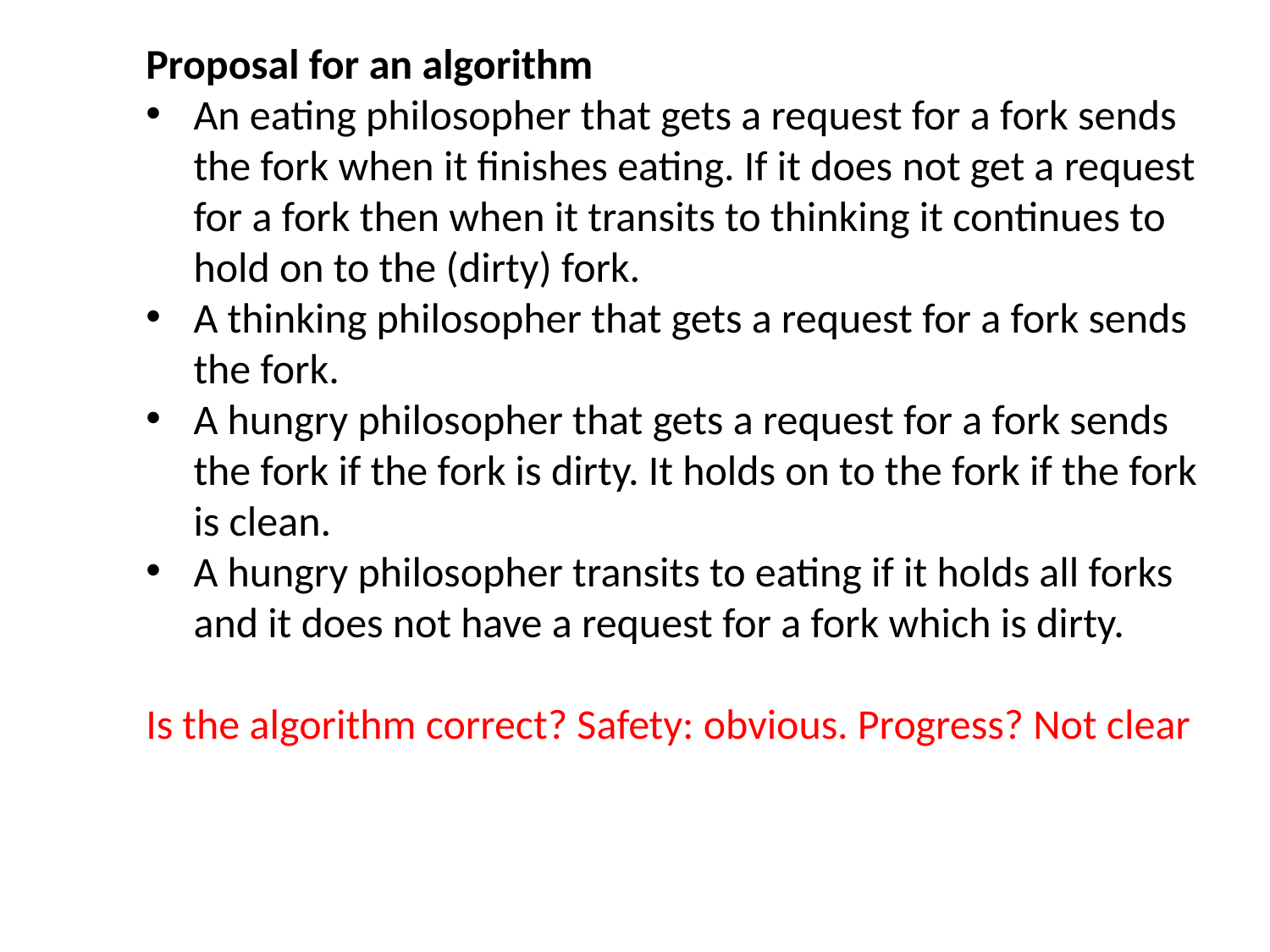

Proposal for an algorithm
An eating philosopher that gets a request for a fork sends the fork when it finishes eating. If it does not get a request for a fork then when it transits to thinking it continues to hold on to the (dirty) fork.
A thinking philosopher that gets a request for a fork sends the fork.
A hungry philosopher that gets a request for a fork sends the fork if the fork is dirty. It holds on to the fork if the fork is clean.
A hungry philosopher transits to eating if it holds all forks and it does not have a request for a fork which is dirty.

Is the algorithm correct? Safety: obvious. Progress? Not clear